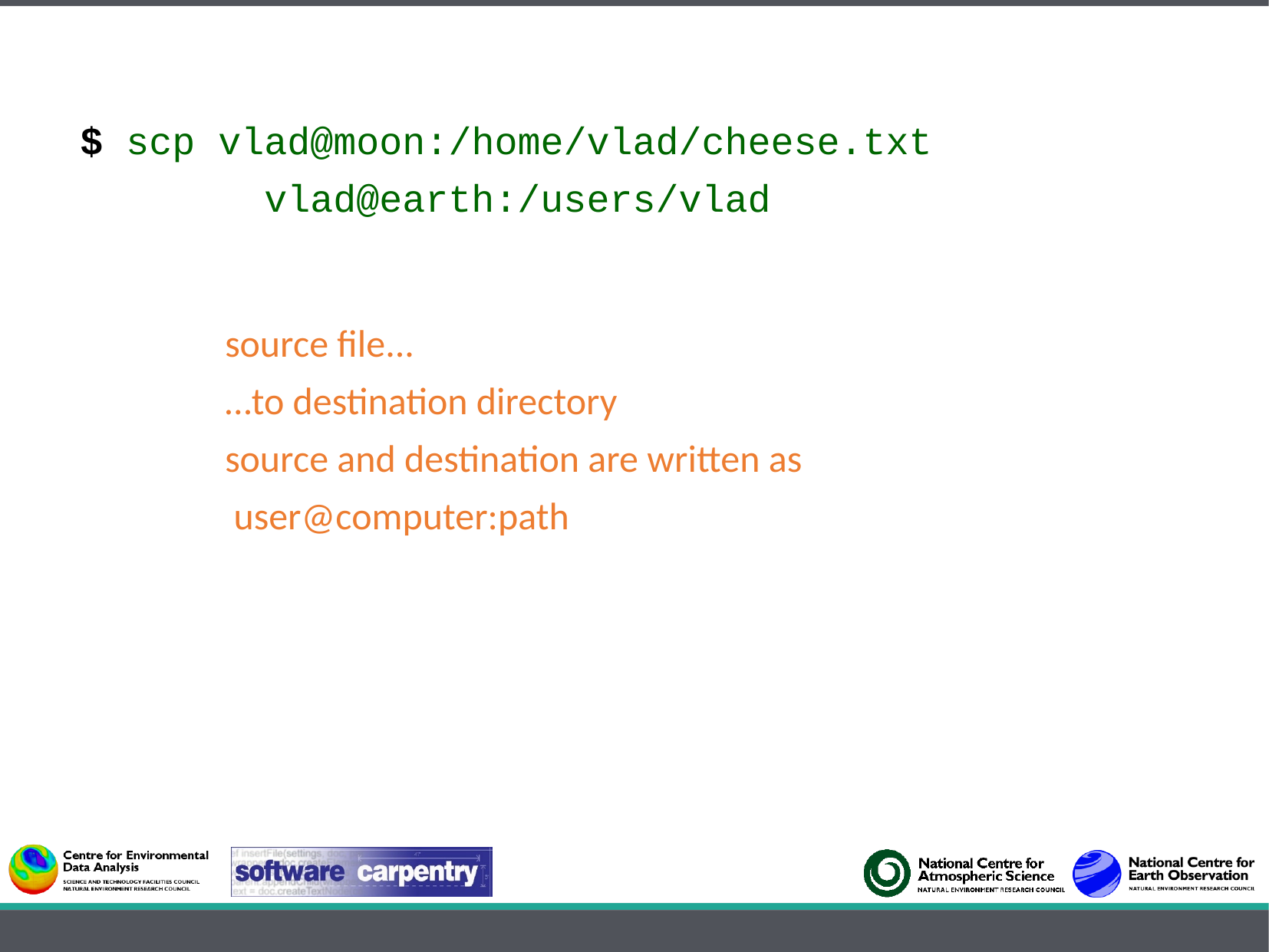

$ scp vlad@moon:/home/vlad/cheese.txt
        vlad@earth:/users/vlad

source file...
…to destination directory
source and destination are written as
 user@computer:path